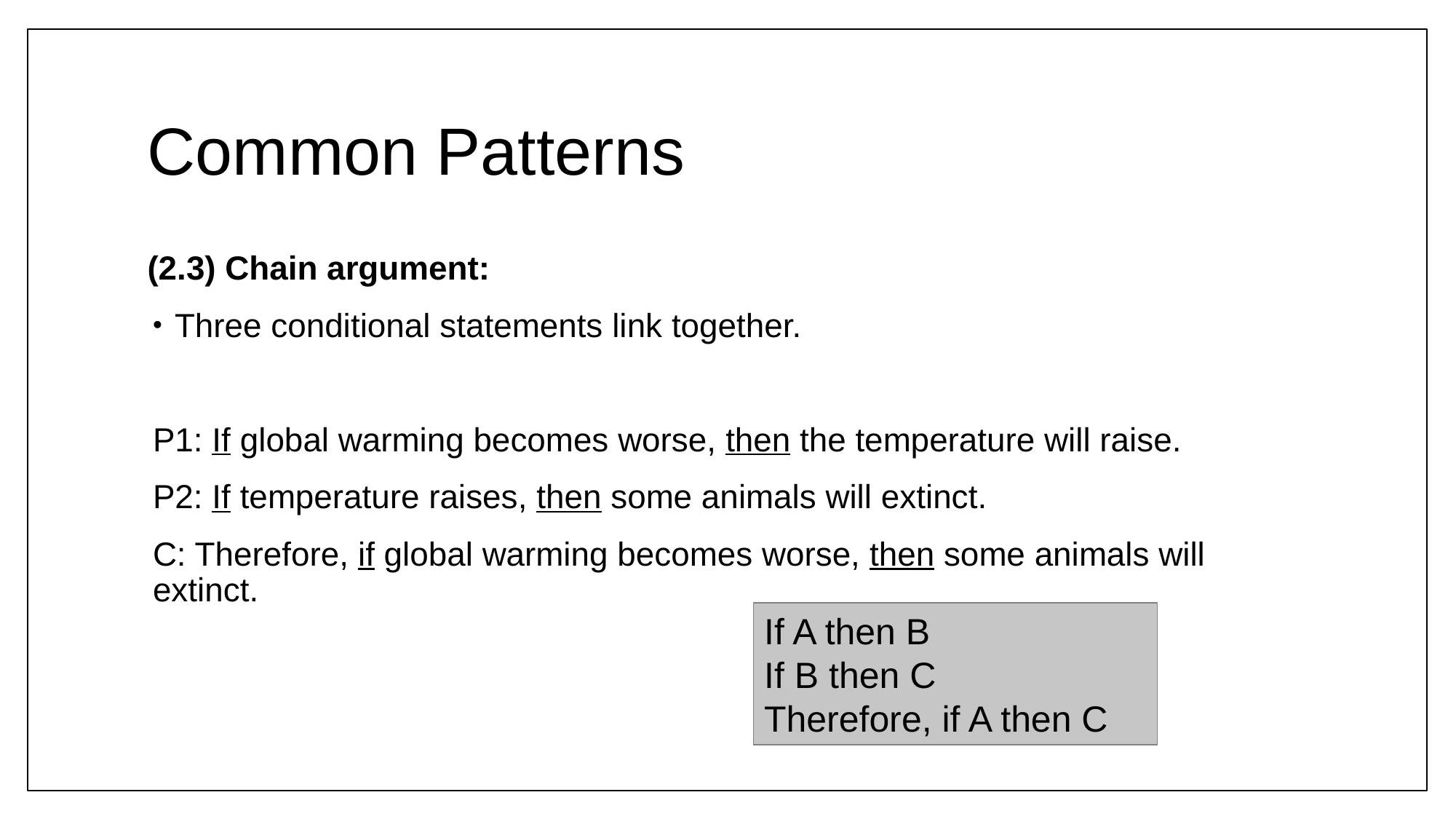

# Common Patterns
(2.3) Chain argument:
Three conditional statements link together.

P1: If global warming becomes worse, then the temperature will raise.
P2: If temperature raises, then some animals will extinct.
C: Therefore, if global warming becomes worse, then some animals will extinct.
If A then B
If B then C
Therefore, if A then C